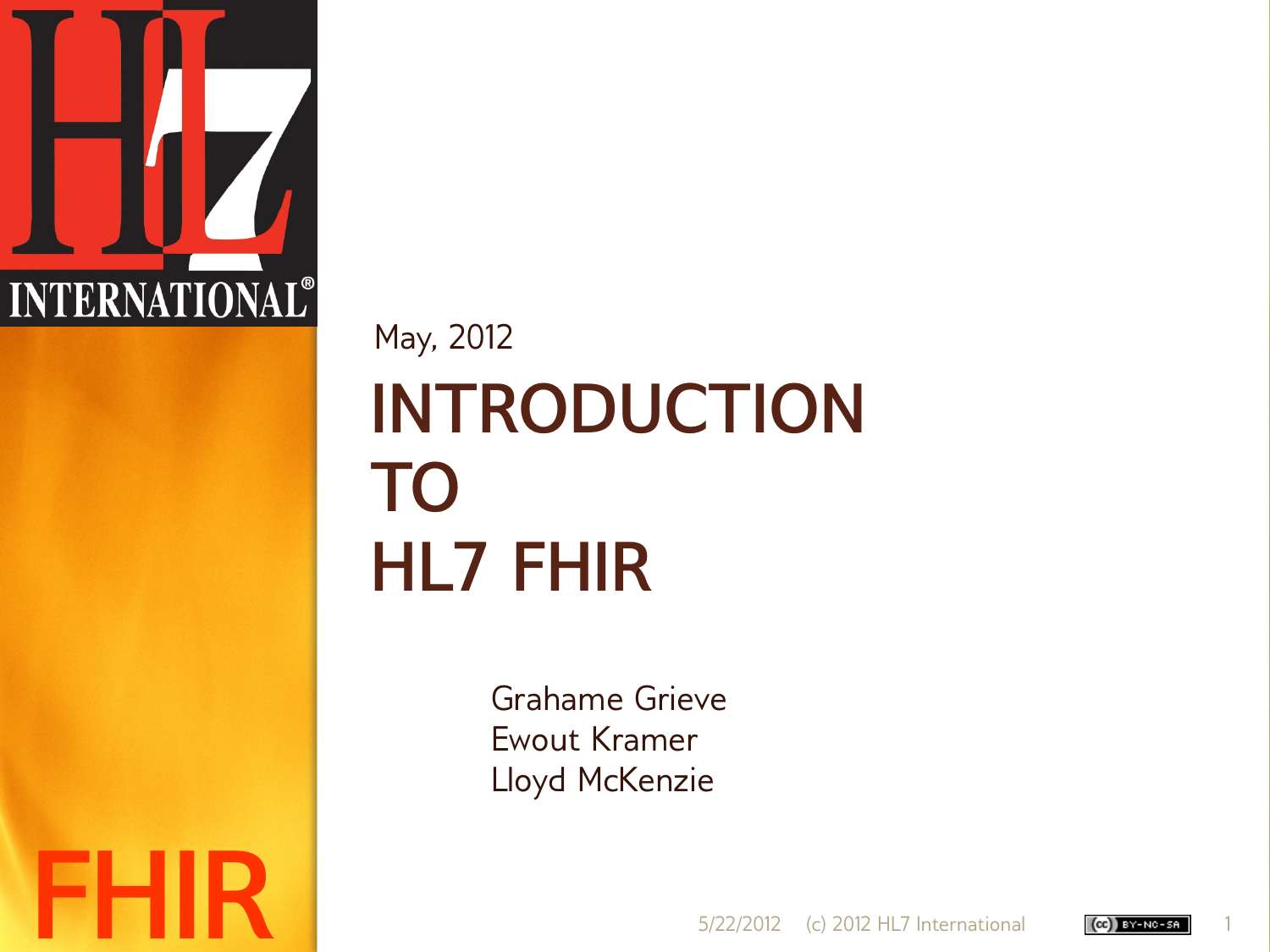

May, 2012
# Introduction to HL7 FHIR
Grahame Grieve
Ewout Kramer
Lloyd McKenzie
5/22/2012
(c) 2012 HL7 International
1